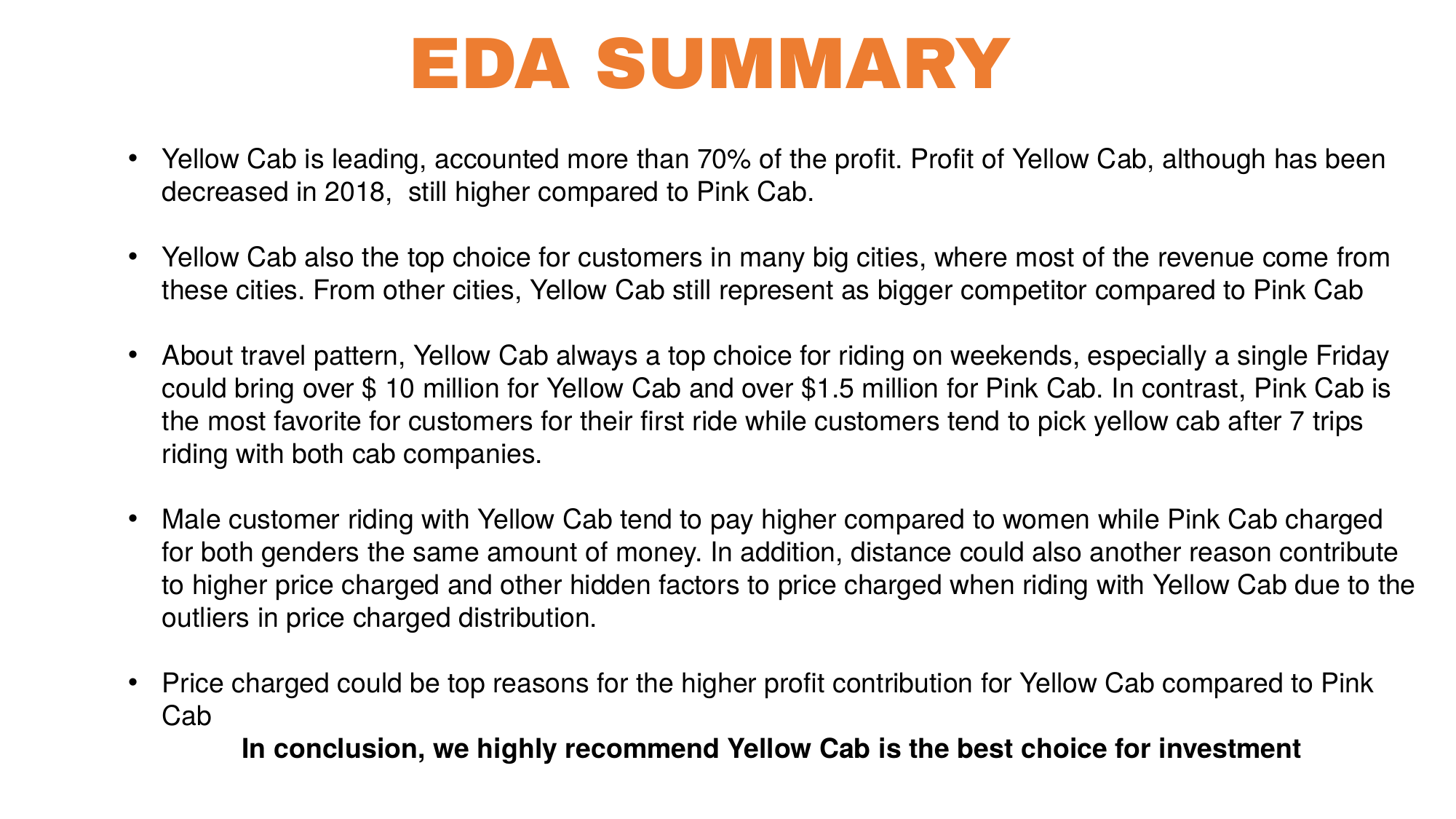

EDA SUMMARY
Yellow Cab is leading, accounted more than 70% of the profit. Profit of Yellow Cab, although has been decreased in 2018,  still higher compared to Pink Cab.

Yellow Cab also the top choice for customers in many big cities, where most of the revenue come from these cities. From other cities, Yellow Cab still represent as bigger competitor compared to Pink Cab

About travel pattern, Yellow Cab always a top choice for riding on weekends, especially a single Friday could bring over $ 10 million for Yellow Cab and over $1.5 million for Pink Cab. In contrast, Pink Cab is the most favorite for customers for their first ride while customers tend to pick yellow cab after 7 trips riding with both cab companies.

Male customer riding with Yellow Cab tend to pay higher compared to women while Pink Cab charged for both genders the same amount of money. In addition, distance could also another reason contribute to higher price charged and other hidden factors to price charged when riding with Yellow Cab due to the outliers in price charged distribution.

Price charged could be top reasons for the higher profit contribution for Yellow Cab compared to Pink Cab
In conclusion, we highly recommend Yellow Cab is the best choice for investment